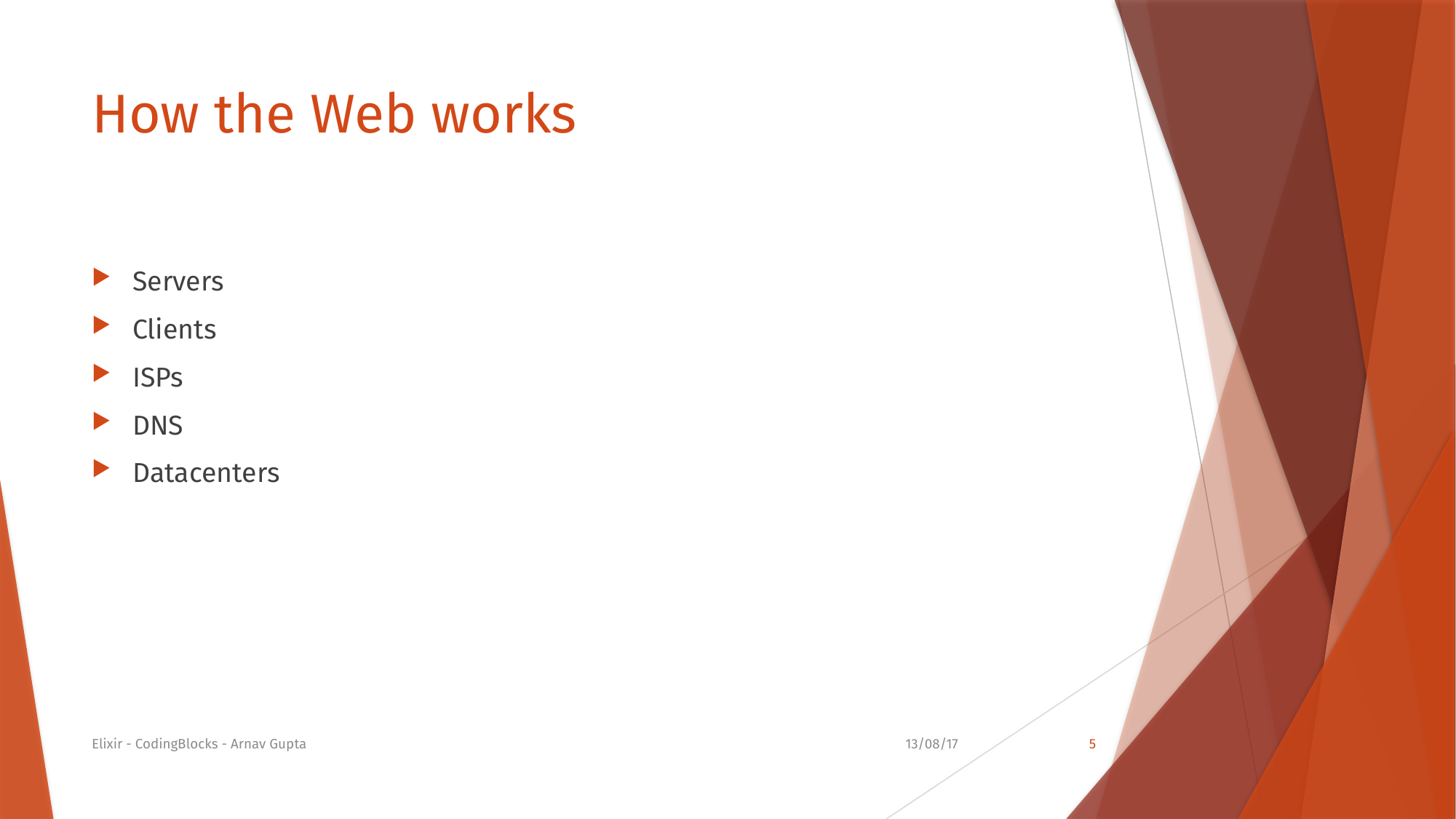

# How the Web works
Servers
Clients
ISPs
DNS
Datacenters
Elixir - CodingBlocks - Arnav Gupta
13/08/17
5